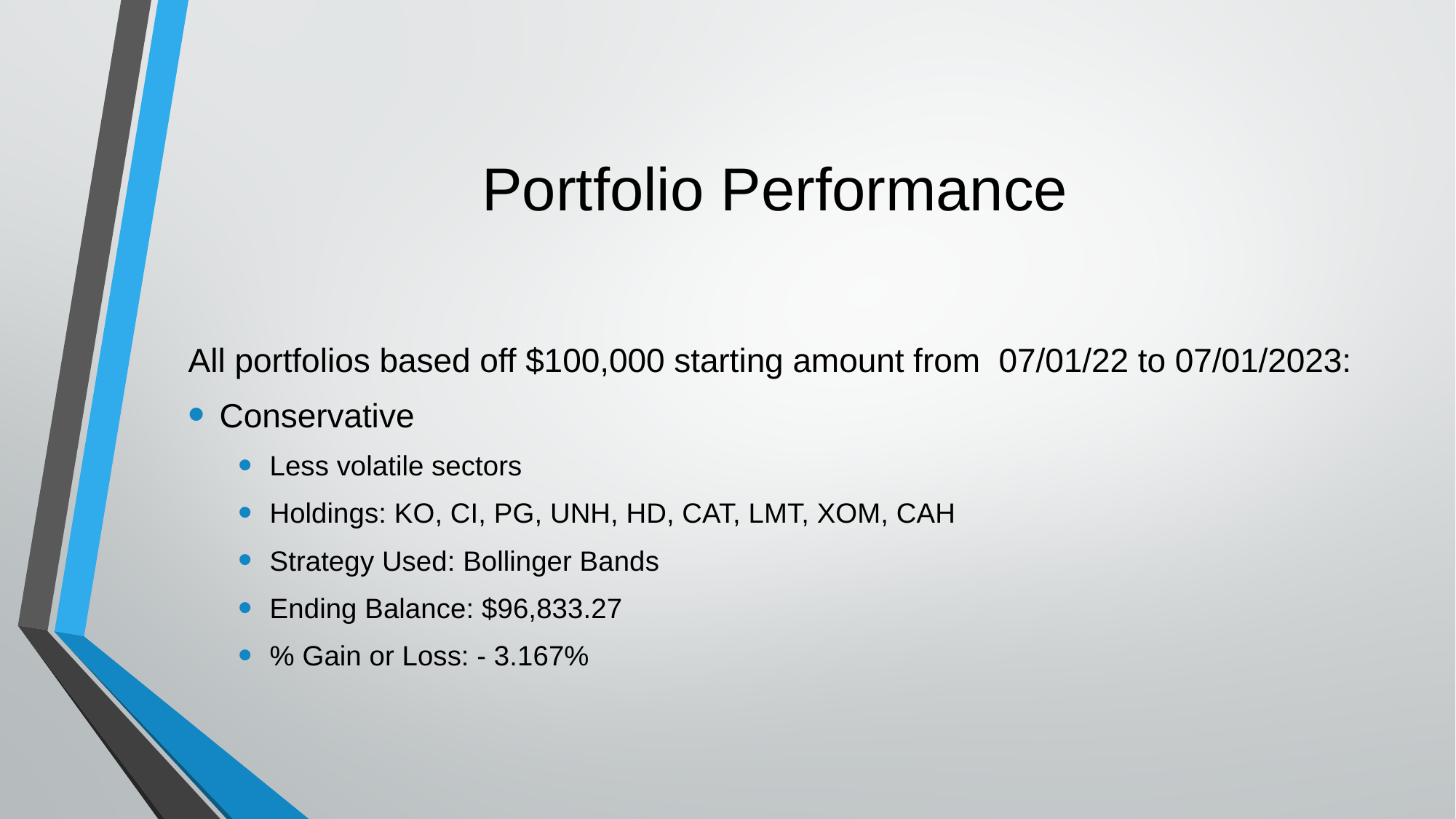

# Portfolio Performance
All portfolios based off $100,000 starting amount from  07/01/22 to 07/01/2023:
Conservative
Less volatile sectors
Holdings: KO, CI, PG, UNH, HD, CAT, LMT, XOM, CAH
Strategy Used: Bollinger Bands
Ending Balance: $96,833.27
% Gain or Loss: - 3.167%